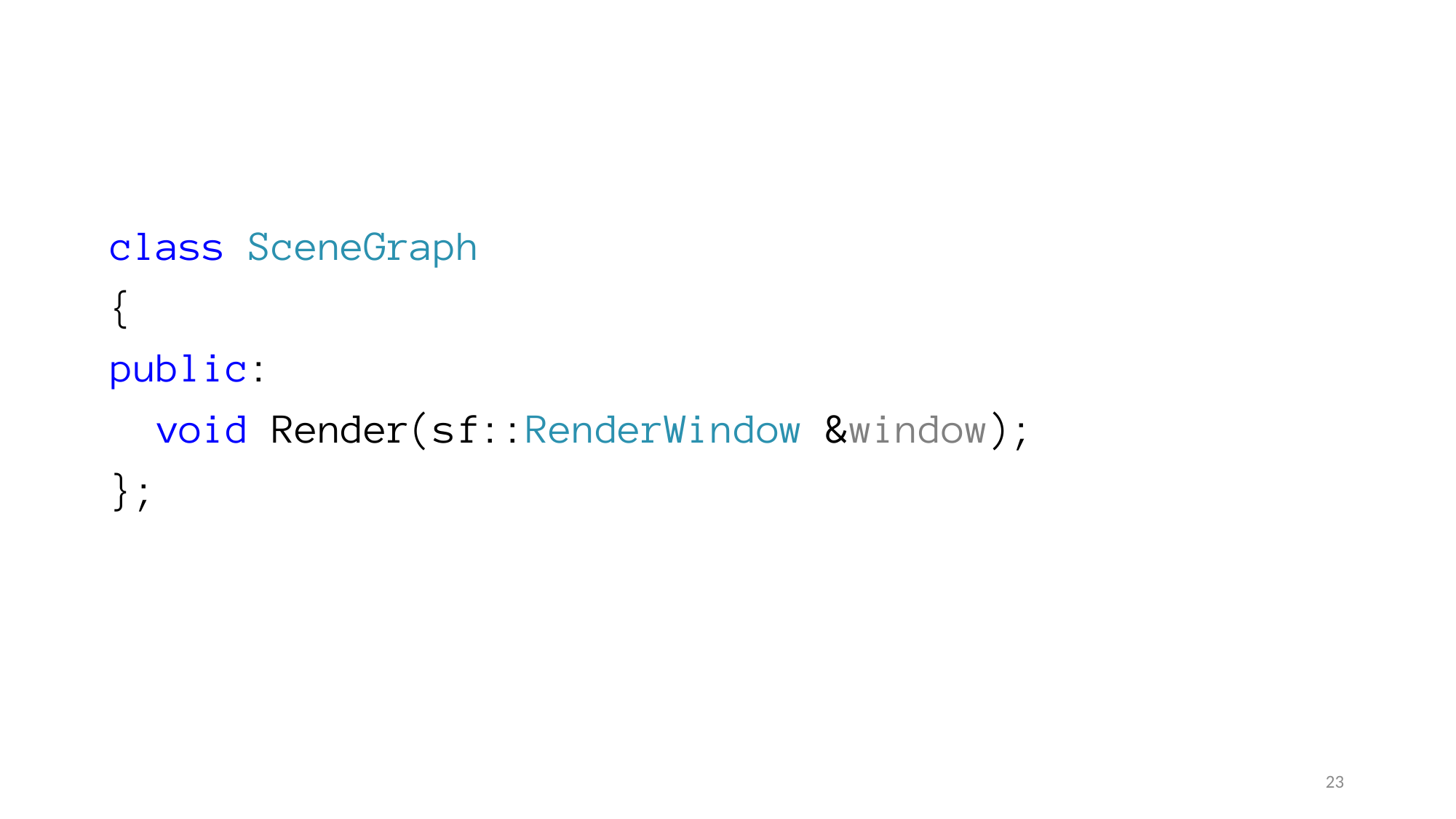

#
class SceneGraph
{
public:
  void Render(sf::RenderWindow &window);
};
23